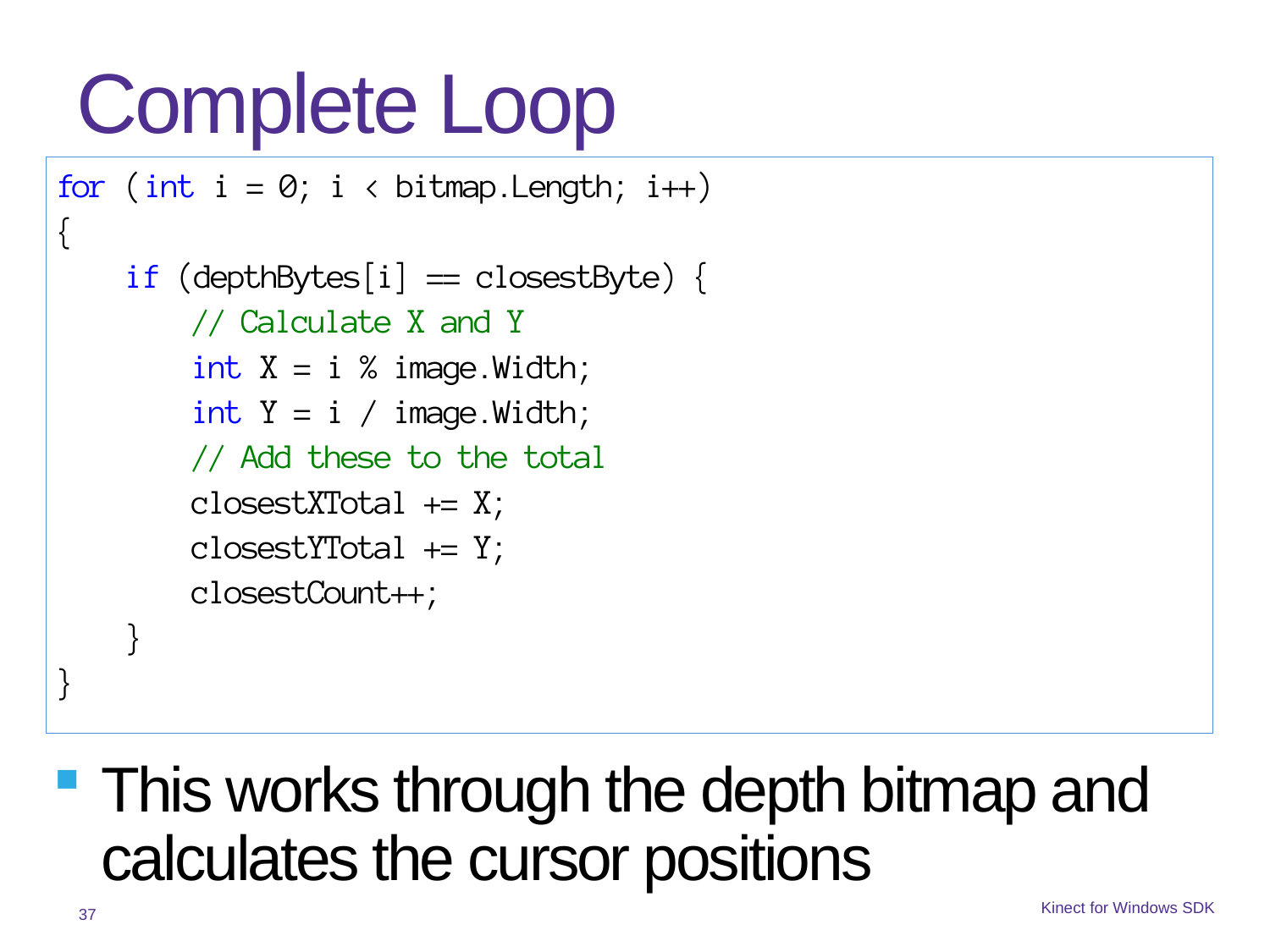

# Complete Loop
for (int i = 0; i < bitmap.Length; i++)
{
    if (depthBytes[i] == closestByte) {
        // Calculate X and Y
        int X = i % image.Width;
        int Y = i / image.Width;
        // Add these to the total
        closestXTotal += X;
        closestYTotal += Y;
        closestCount++;
    }
}
This works through the depth bitmap and calculates the cursor positions
37